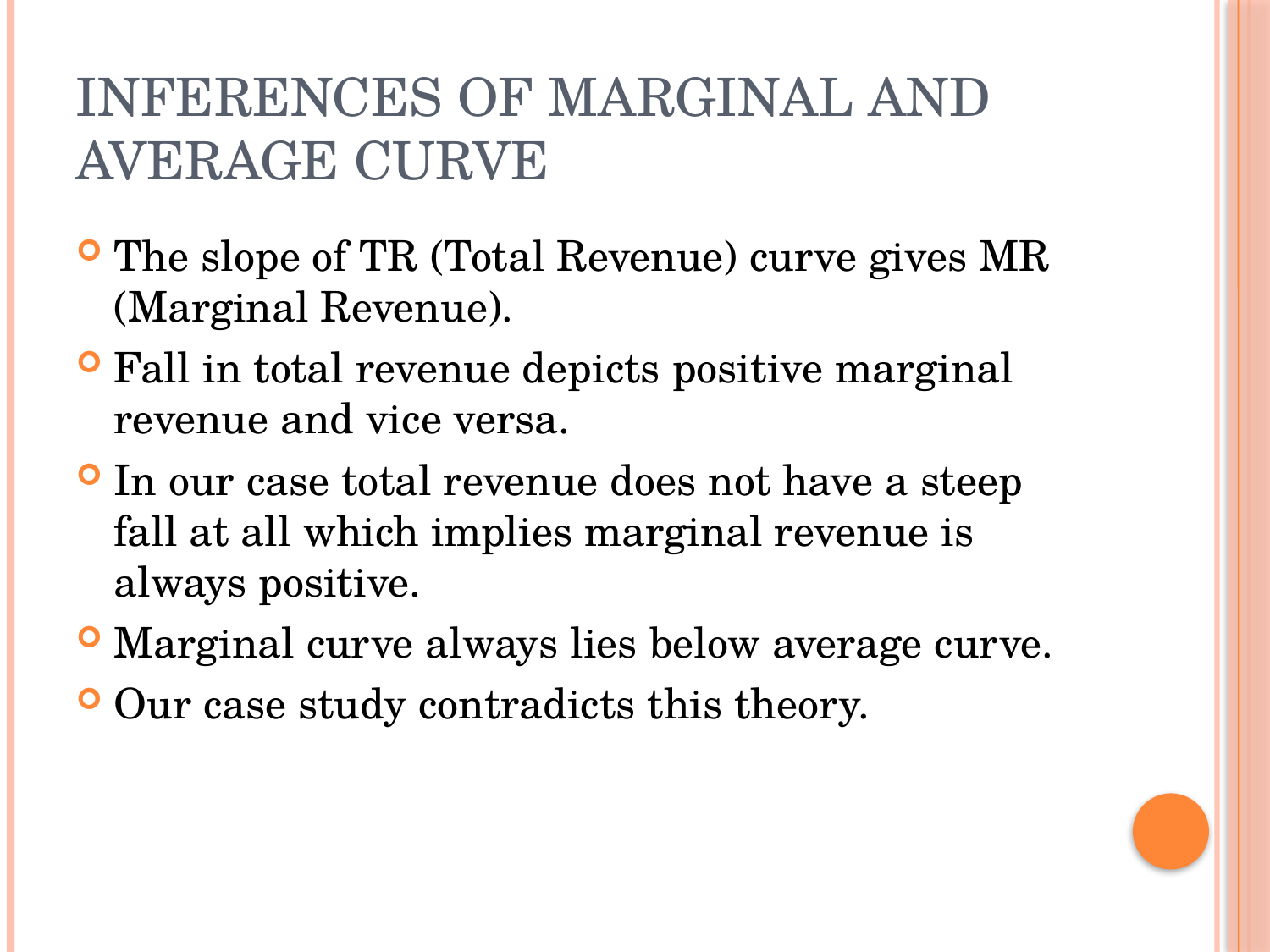

# Inferences of marginal and average curve
The slope of TR (Total Revenue) curve gives MR (Marginal Revenue).
Fall in total revenue depicts positive marginal revenue and vice versa.
In our case total revenue does not have a steep fall at all which implies marginal revenue is always positive.
Marginal curve always lies below average curve.
Our case study contradicts this theory.